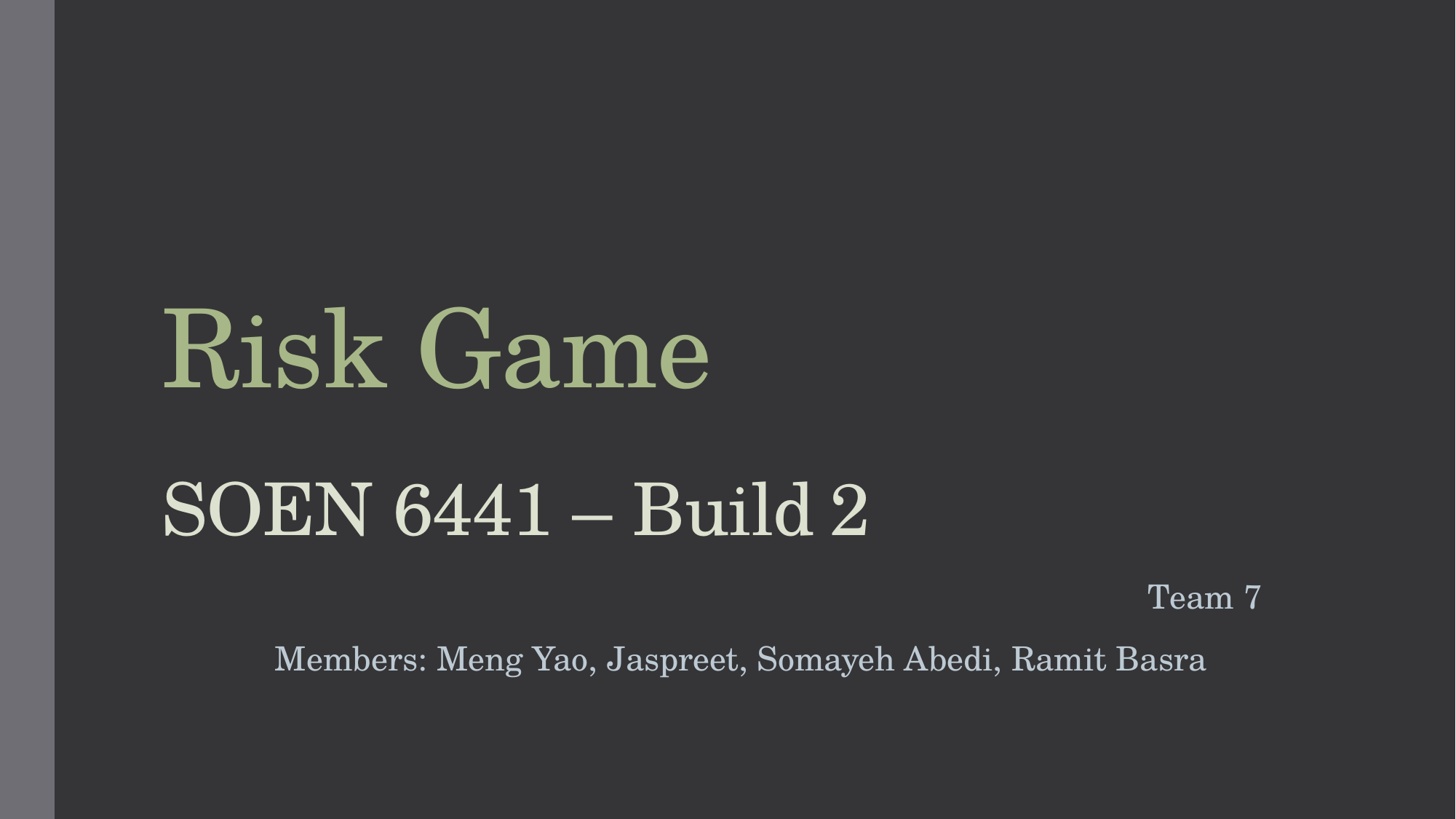

# Risk Game
SOEN 6441 – Build 2
Team 7  Members: Meng Yao, Jaspreet, Somayeh Abedi, Ramit Basra